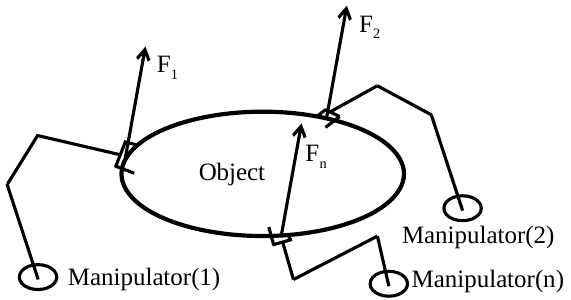

F2

F1

Fn

Object

Manipulator(2)

Manipulator(1)
Manipulator(n)